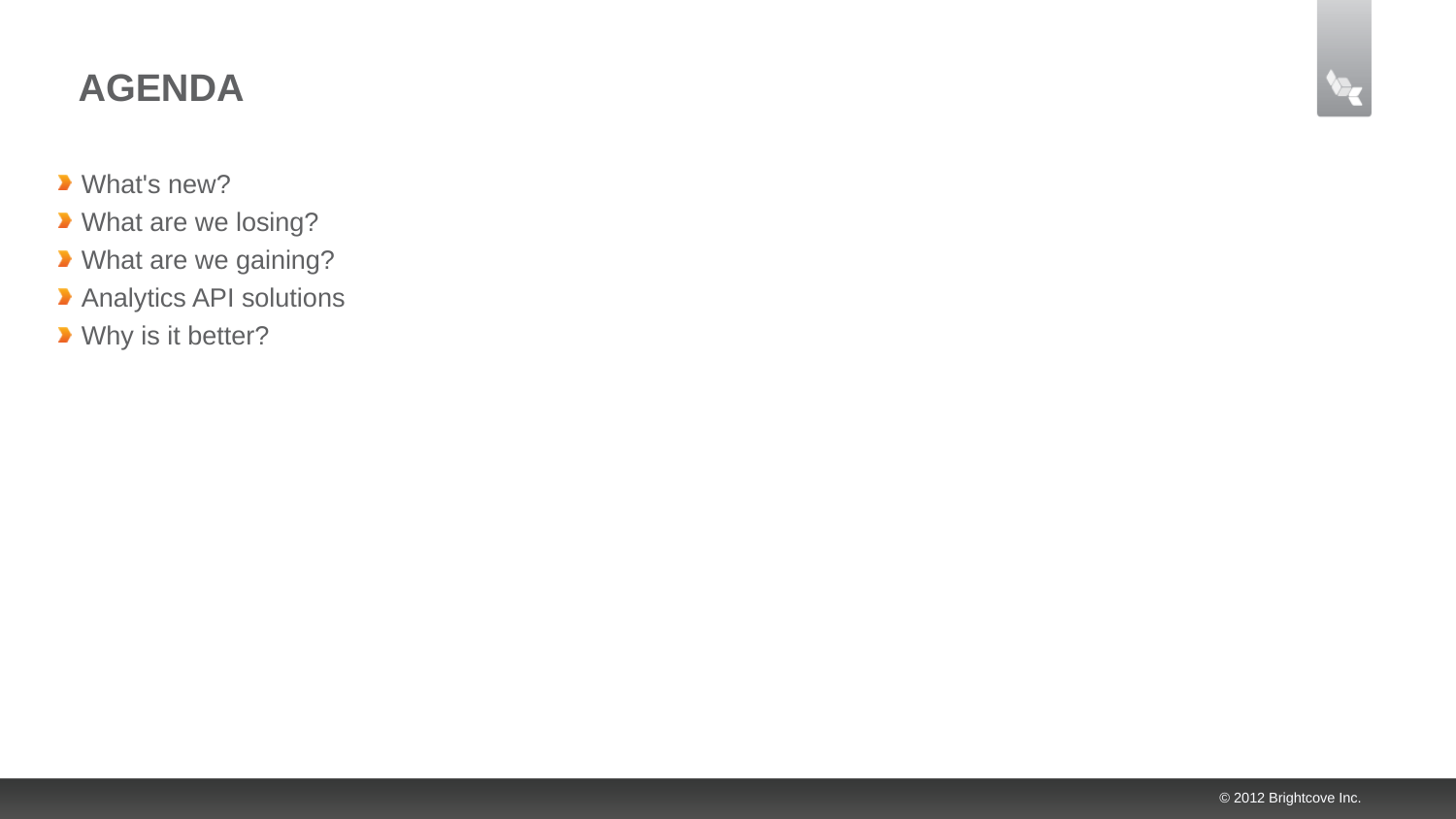

# Agenda
What's new?
What are we losing?
What are we gaining?
Analytics API solutions
Why is it better?